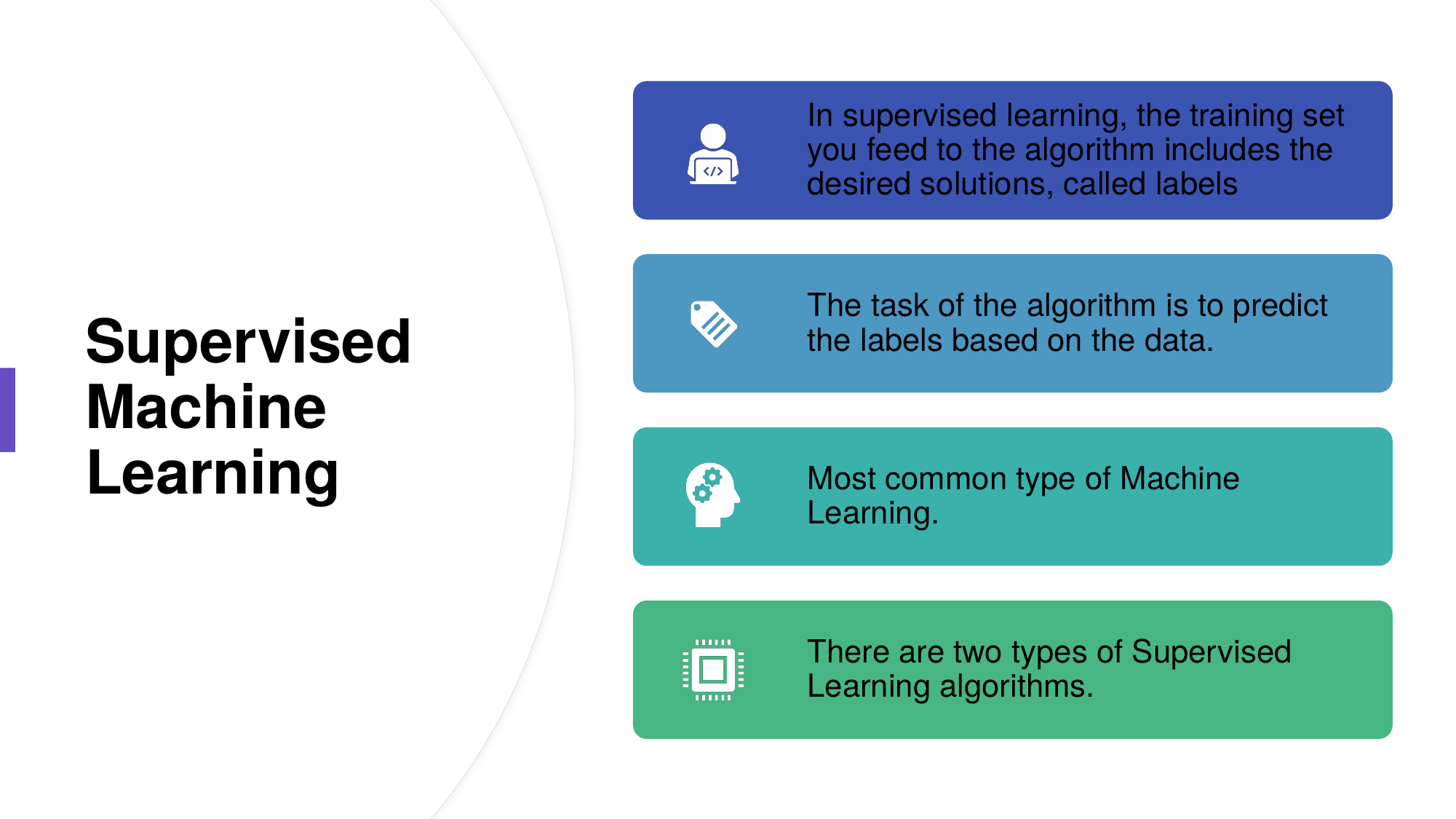

In supervised learning, the training set you feed to the algorithm includes the desired solutions, called labels
The task of the algorithm is to predict the labels based on the data.
Most common type of Machine Learning.
There are two types of Supervised Learning algorithms.
# Supervised Machine Learning